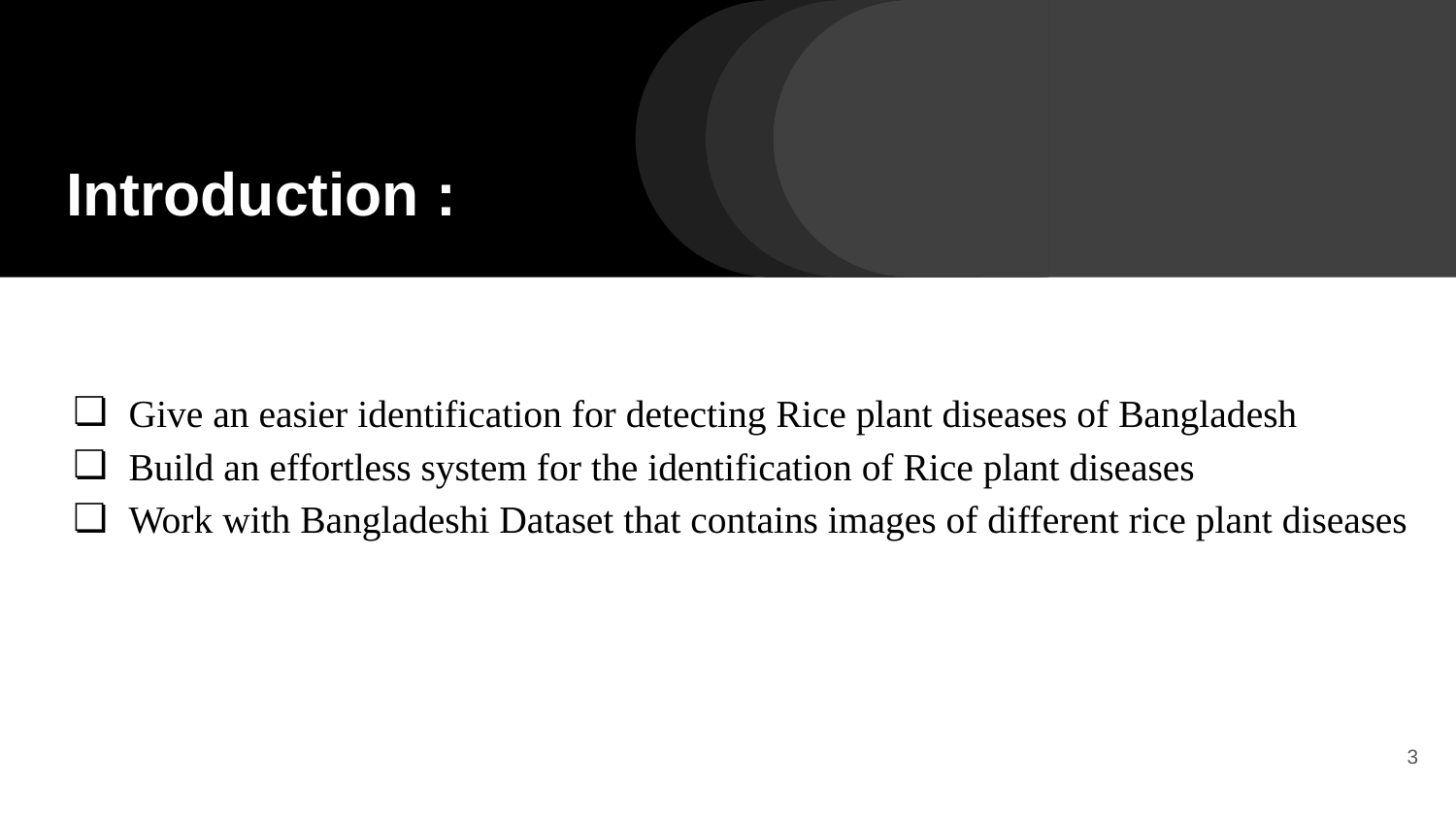

# Introduction :

Give an easier identification for detecting Rice plant diseases of Bangladesh
Build an effortless system for the identification of Rice plant diseases
Work with Bangladeshi Dataset that contains images of different rice plant diseases

3